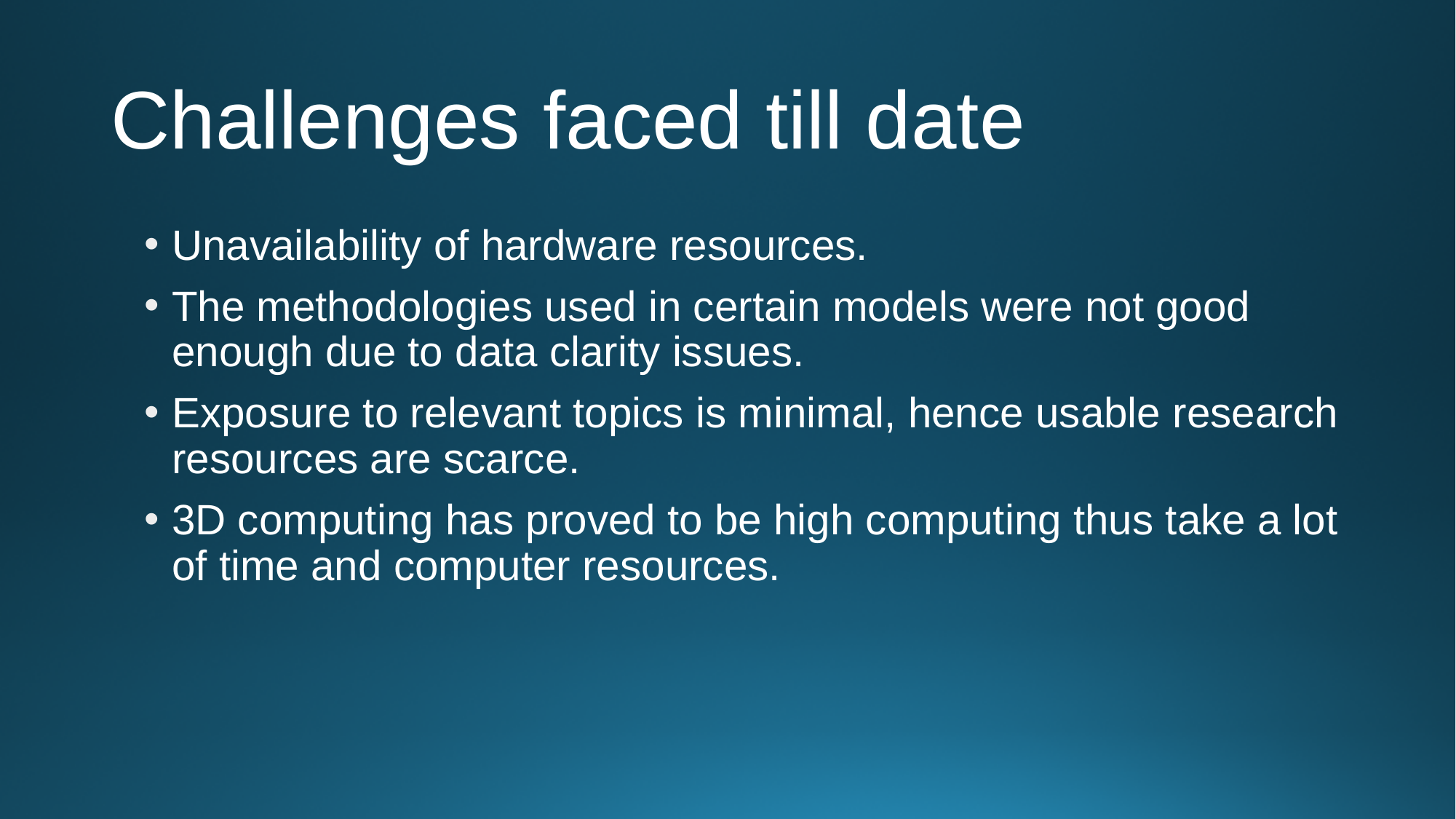

# Challenges faced till date
Unavailability of hardware resources.
The methodologies used in certain models were not good enough due to data clarity issues.
Exposure to relevant topics is minimal, hence usable research resources are scarce.
3D computing has proved to be high computing thus take a lot of time and computer resources.